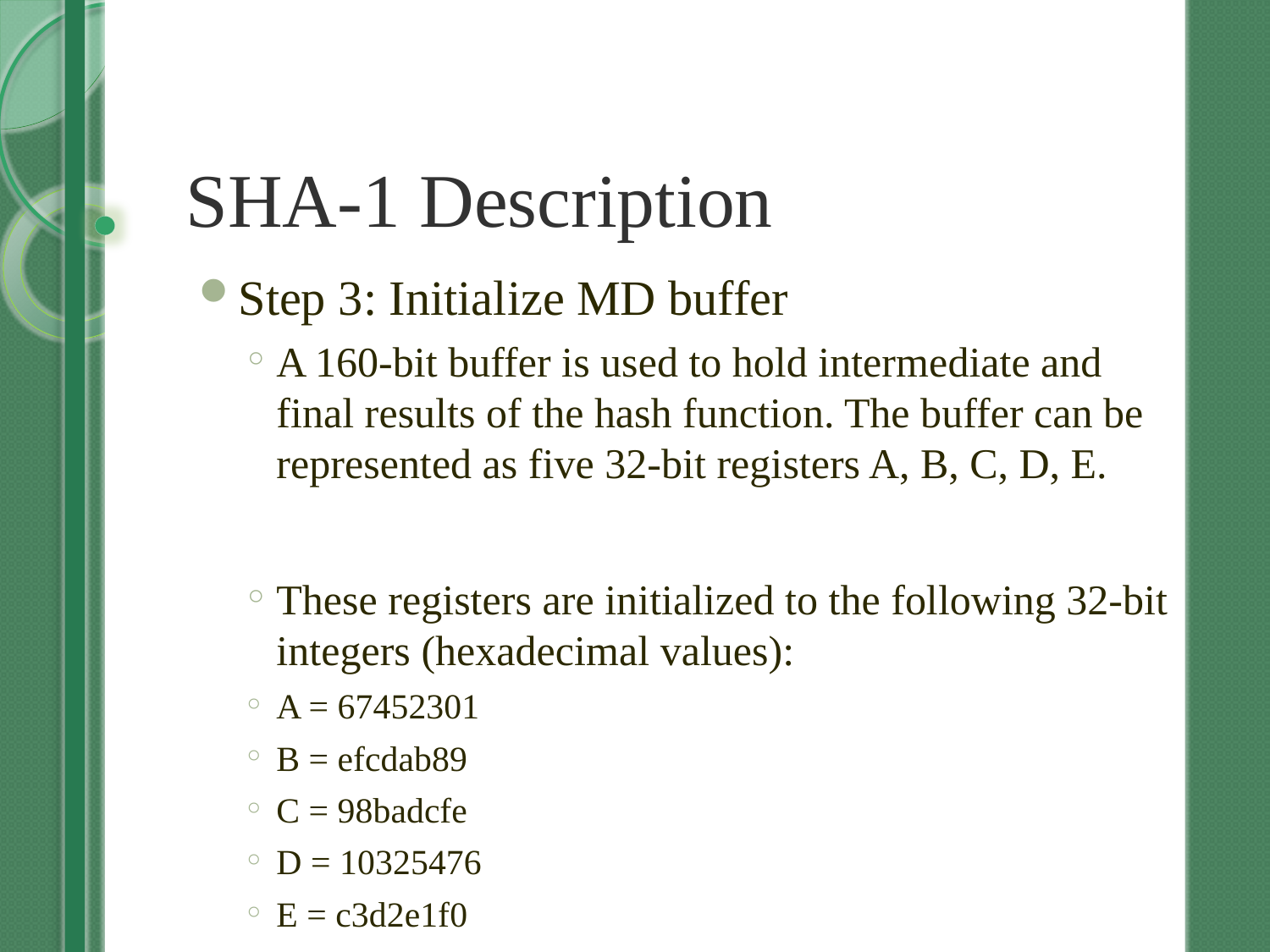

# SHA-1 Description
Step 3: Initialize MD buffer
A 160-bit buffer is used to hold intermediate and final results of the hash function. The buffer can be represented as five 32-bit registers A, B, C, D, E.

These registers are initialized to the following 32-bit integers (hexadecimal values):
A = 67452301
B = efcdab89
C = 98badcfe
D = 10325476
E = c3d2e1f0